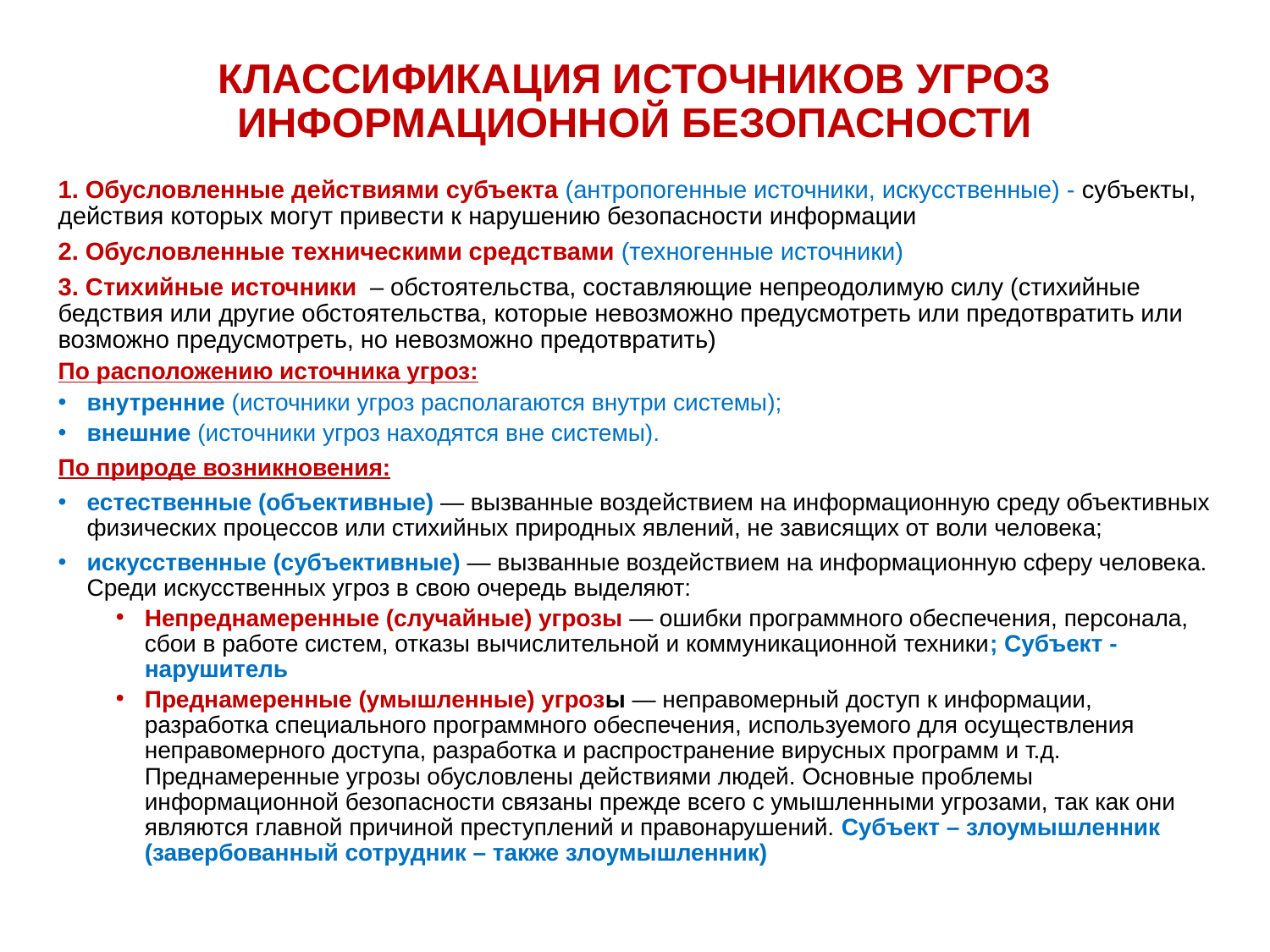

# КЛАССИФИКАЦИЯ ИСТОЧНИКОВ УГРОЗ ИНФОРМАЦИОННОЙ БЕЗОПАСНОСТИ
1. Обусловленные действиями субъекта (антропогенные источники, искусственные) - субъекты, действия которых могут привести к нарушению безопасности информации
2. Обусловленные техническими средствами (техногенные источники)
3. Стихийные источники  – обстоятельства, составляющие непреодолимую силу (стихийные бедствия или другие обстоятельства, которые невозможно предусмотреть или предотвратить или возможно предусмотреть, но невозможно предотвратить)
По расположению источника угроз:
внутренние (источники угроз располагаются внутри системы);
внешние (источники угроз находятся вне системы).
По природе возникновения:
естественные (объективные) — вызванные воздействием на информационную среду объективных физических процессов или стихийных природных явлений, не зависящих от воли человека;
искусственные (субъективные) — вызванные воздействием на информационную сферу человека. Среди искусственных угроз в свою очередь выделяют:
Непреднамеренные (случайные) угрозы — ошибки программного обеспечения, персонала, сбои в работе систем, отказы вычислительной и коммуникационной техники; Субъект - нарушитель
Преднамеренные (умышленные) угрозы — неправомерный доступ к информации, разработка специального программного обеспечения, используемого для осуществления неправомерного доступа, разработка и распространение вирусных программ и т.д. Преднамеренные угрозы обусловлены действиями людей. Основные проблемы информационной безопасности связаны прежде всего с умышленными угрозами, так как они являются главной причиной преступлений и правонарушений. Субъект – злоумышленник (завербованный сотрудник – также злоумышленник)